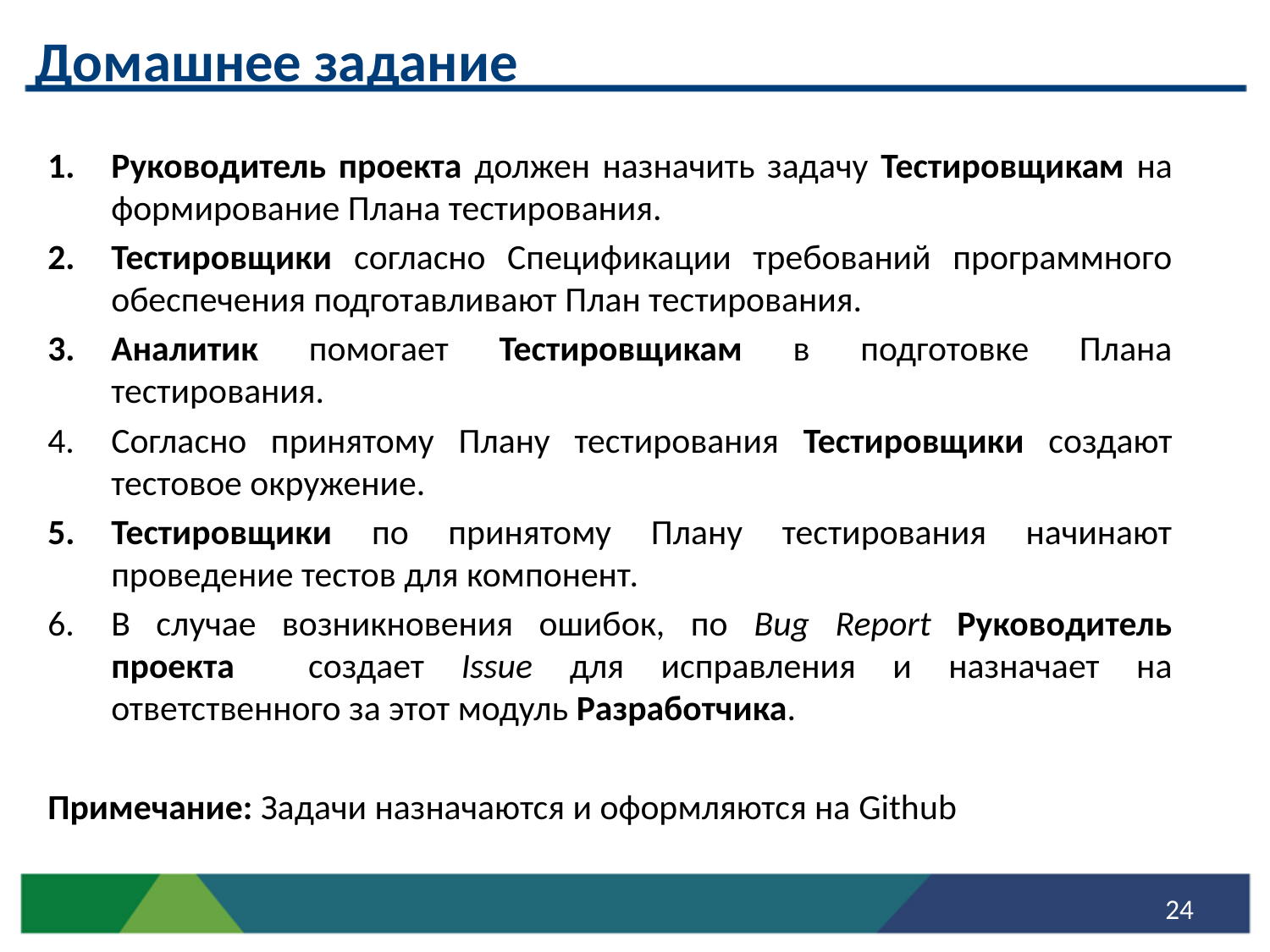

Домашнее задание
Руководитель проекта должен назначить задачу Тестировщикам на формирование Плана тестирования.
Тестировщики согласно Спецификации требований программного обеспечения подготавливают План тестирования.
Аналитик помогает Тестировщикам в подготовке Плана тестирования.
Согласно принятому Плану тестирования Тестировщики создают тестовое окружение.
Тестировщики по принятому Плану тестирования начинают проведение тестов для компонент.
В случае возникновения ошибок, по Bug Report Руководитель проекта  создает Issue для исправления и назначает на ответственного за этот модуль Разработчика.

Примечание: Задачи назначаются и оформляются на Github

24